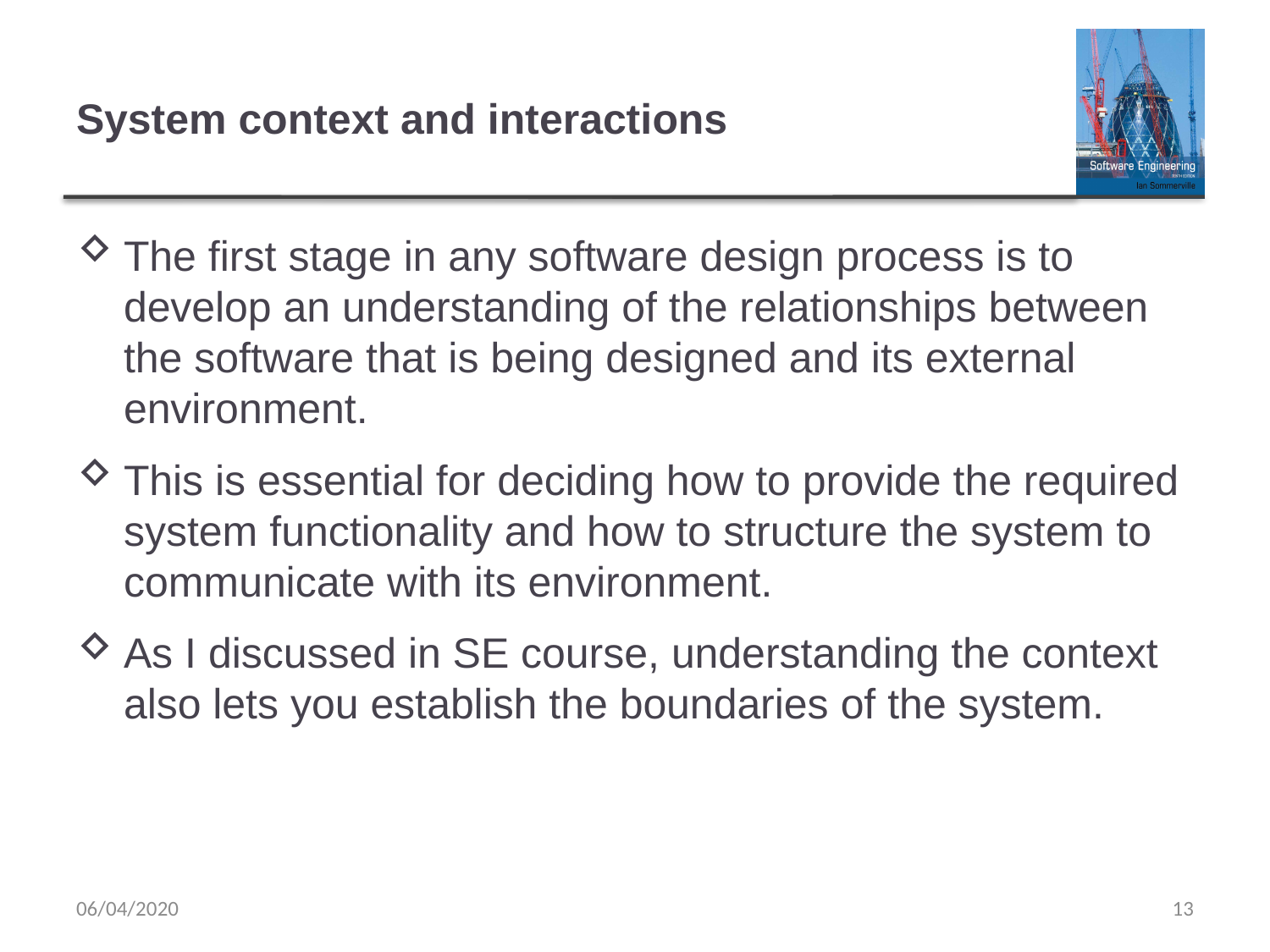

# System context and interactions
The first stage in any software design process is to develop an understanding of the relationships between the software that is being designed and its external environment.
This is essential for deciding how to provide the required system functionality and how to structure the system to communicate with its environment.
As I discussed in SE course, understanding the context also lets you establish the boundaries of the system.
06/04/2020
13